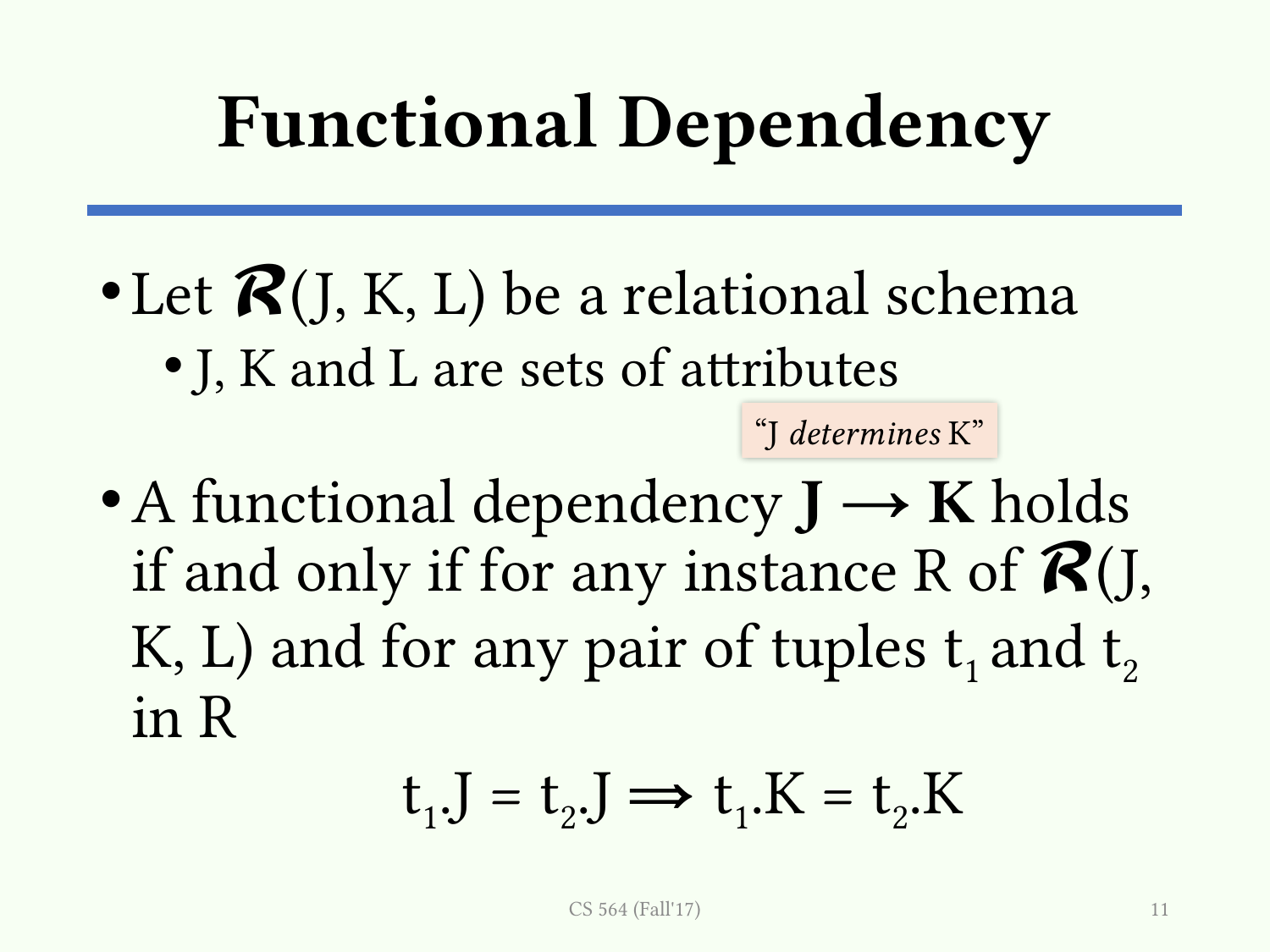

# Functional Dependency
Let 𝓡(J, K, L) be a relational schema
J, K and L are sets of attributes

A functional dependency J → K holds if and only if for any instance R of 𝓡(J, K, L) and for any pair of tuples t1 and t2 in R
		 t1.J = t2.J ⇒ t1.K = t2.K
“J determines K”
CS 564 (Fall'17)
11